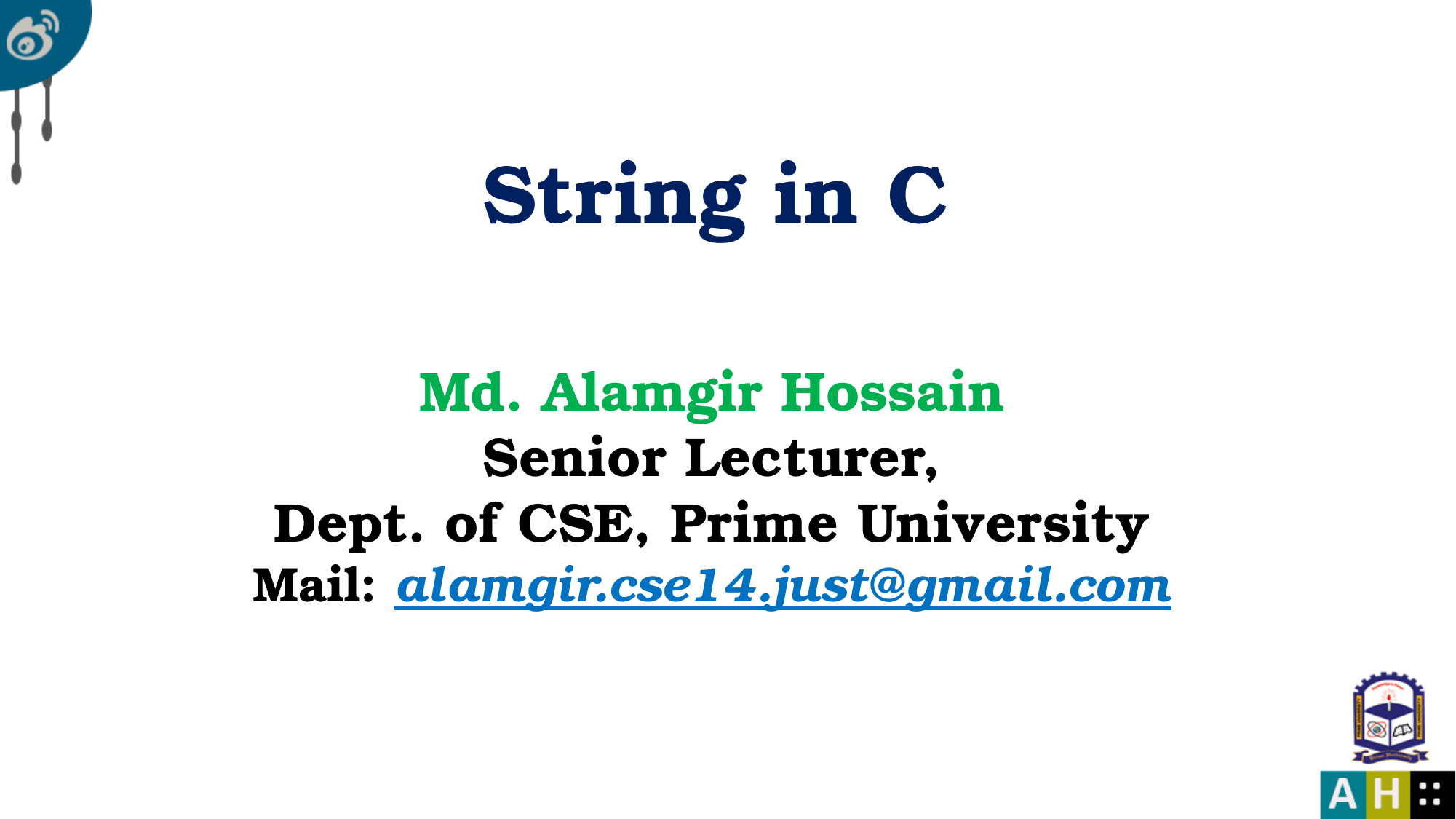

# String in C
Md. Alamgir Hossain
Senior Lecturer,
Dept. of CSE, Prime University
Mail: alamgir.cse14.just@gmail.com